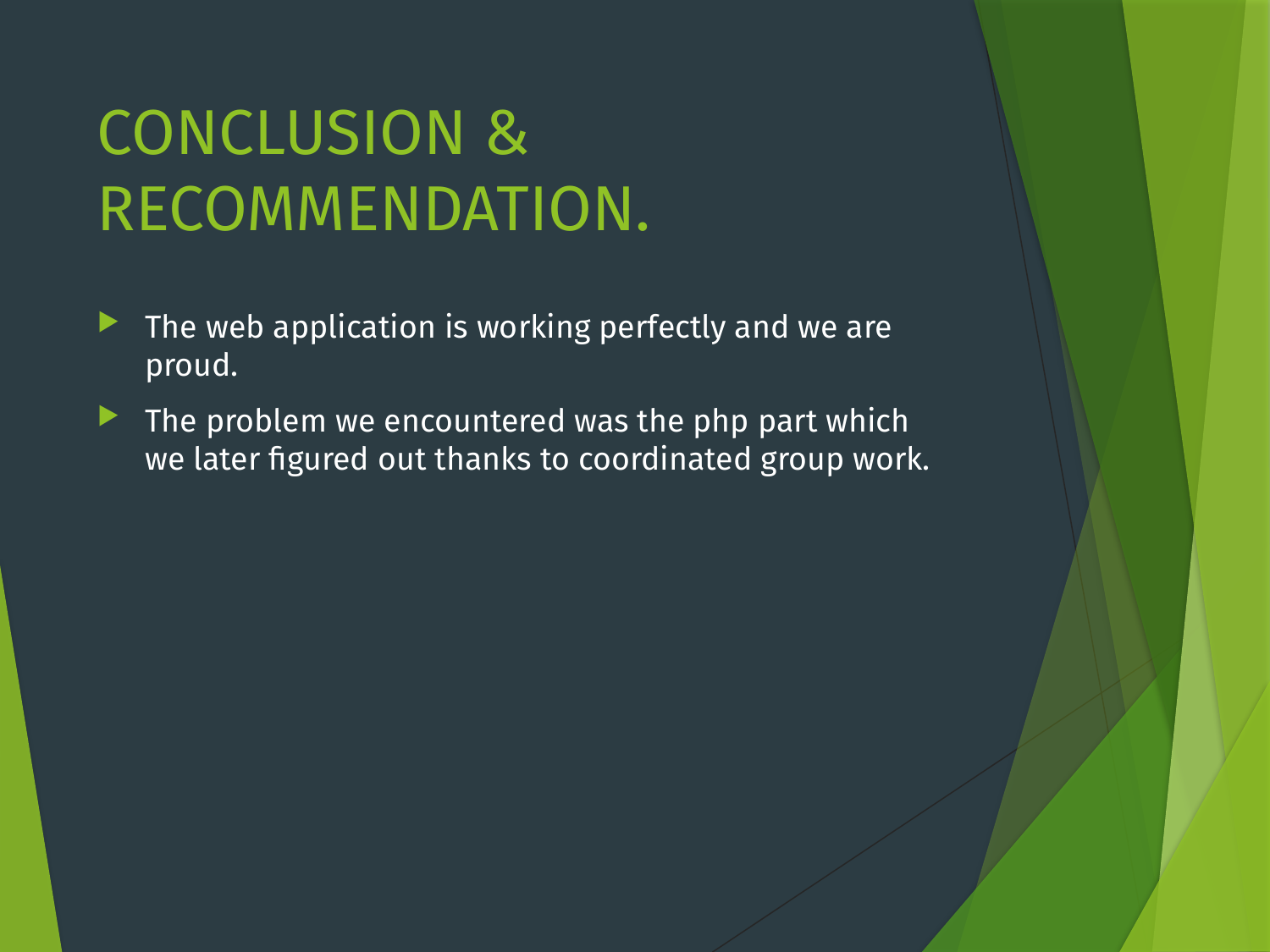

# CONCLUSION & RECOMMENDATION.
The web application is working perfectly and we are proud.
The problem we encountered was the php part which we later figured out thanks to coordinated group work.